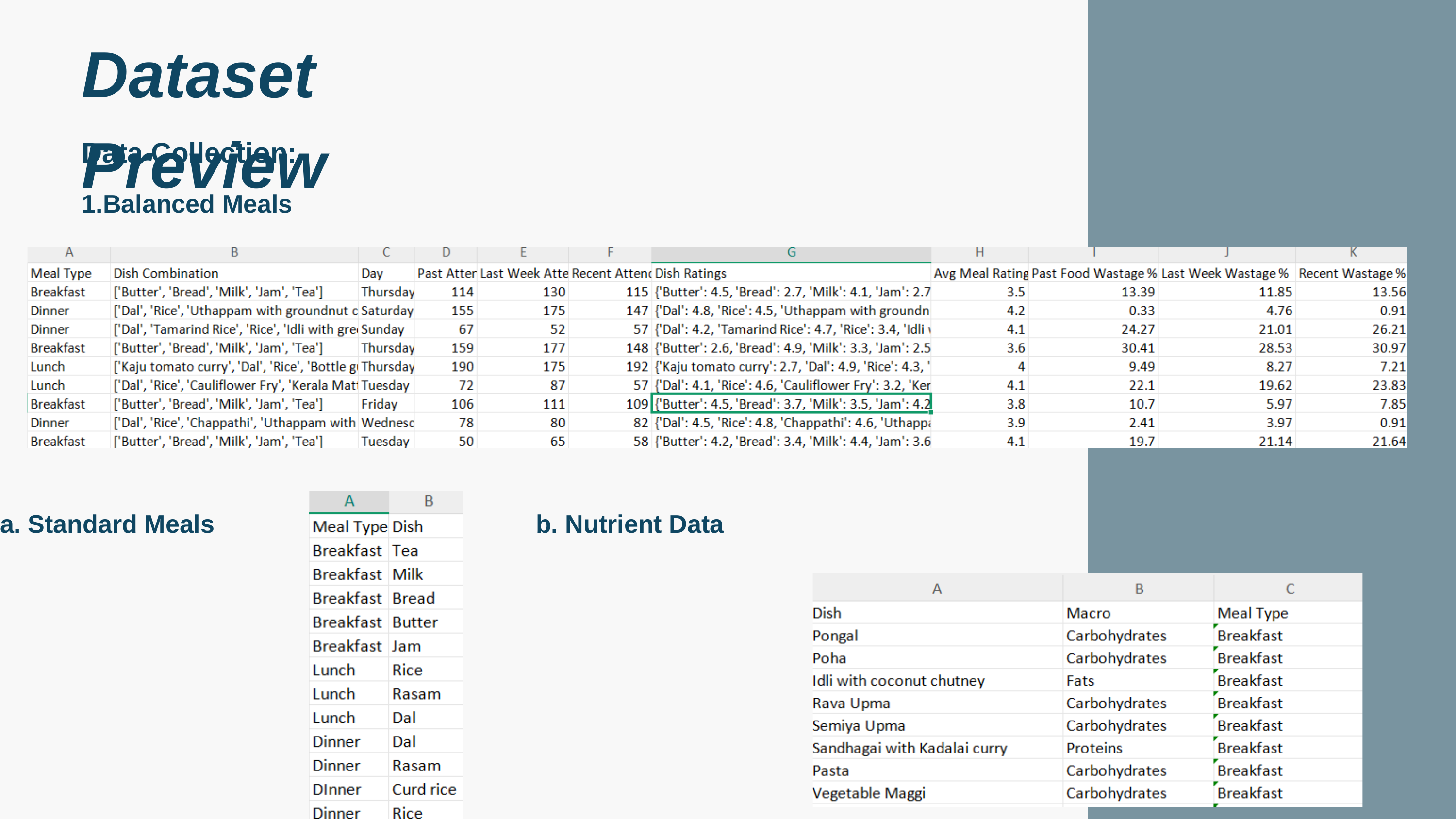

Dataset Preview
Data Collection:
1.Balanced Meals

a. Standard Meals
b. Nutrient Data